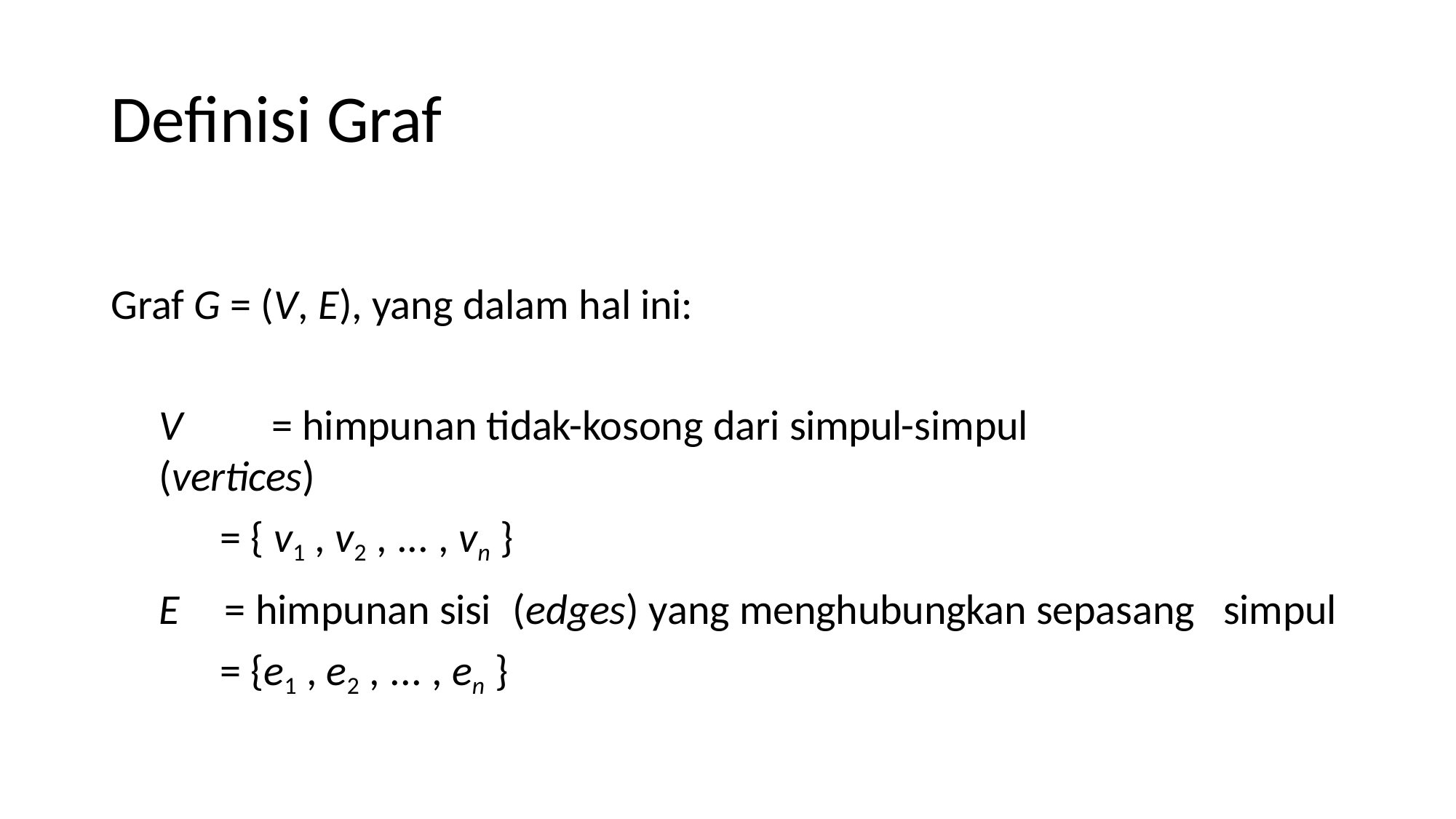

# Definisi Graf
Graf G = (V, E), yang dalam hal ini:

V	= himpunan tidak-kosong dari simpul-simpul (vertices)
= { v1 , v2 , ... , vn }
E	= himpunan sisi	(edges) yang menghubungkan sepasang
= {e1 , e2 , ... , en }
simpul